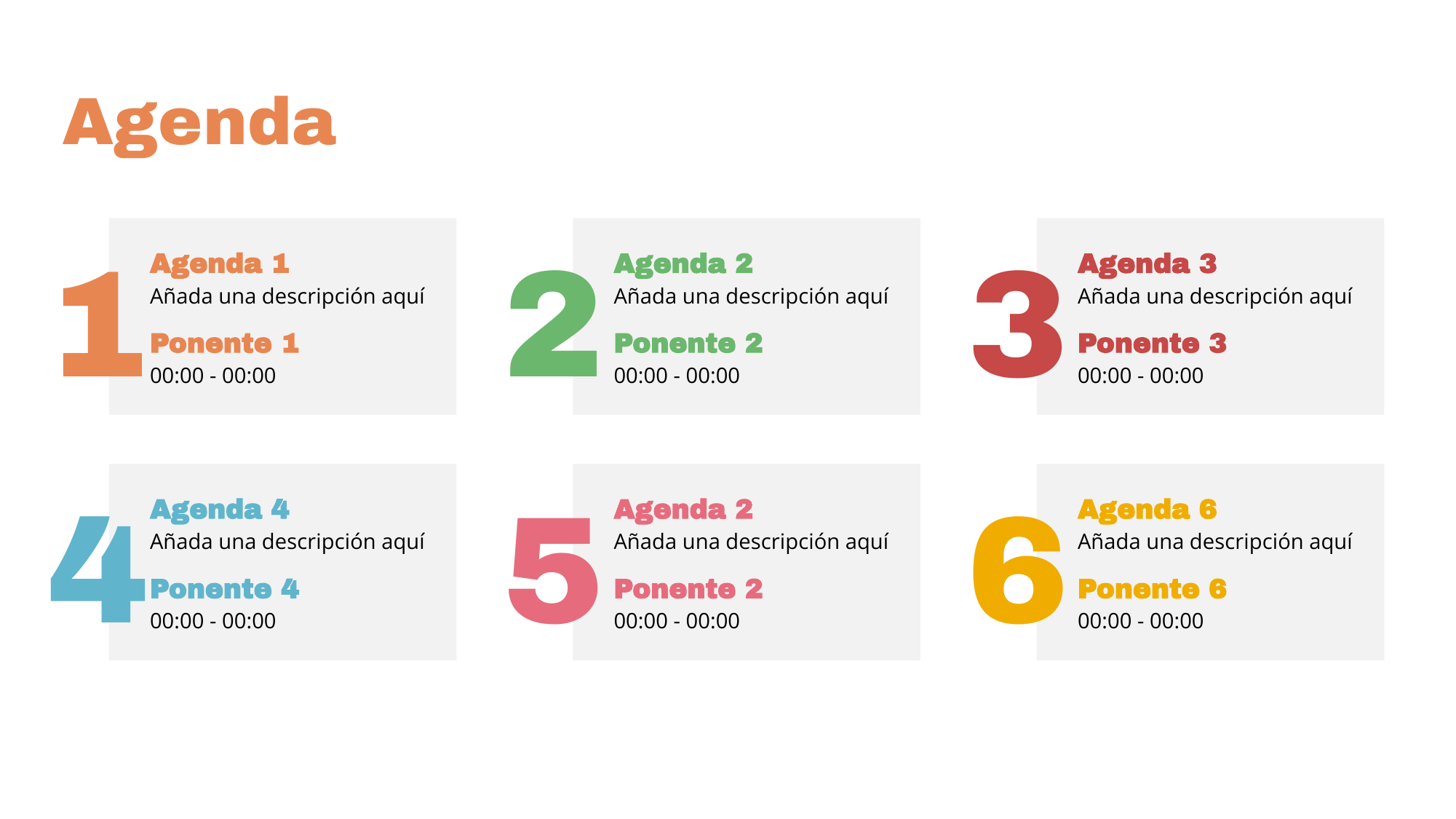

# Agenda
Agenda 1
Añada una descripción aquí
Ponente 1
00:00 - 00:00
1
Agenda 2
Añada una descripción aquí
Ponente 2
00:00 - 00:00
2
Agenda 3
Añada una descripción aquí
Ponente 3
00:00 - 00:00
3
Agenda 4
Añada una descripción aquí
Ponente 4
00:00 - 00:00
4
Agenda 2
Añada una descripción aquí
Ponente 2
00:00 - 00:00
5
Agenda 6
Añada una descripción aquí
Ponente 6
00:00 - 00:00
6